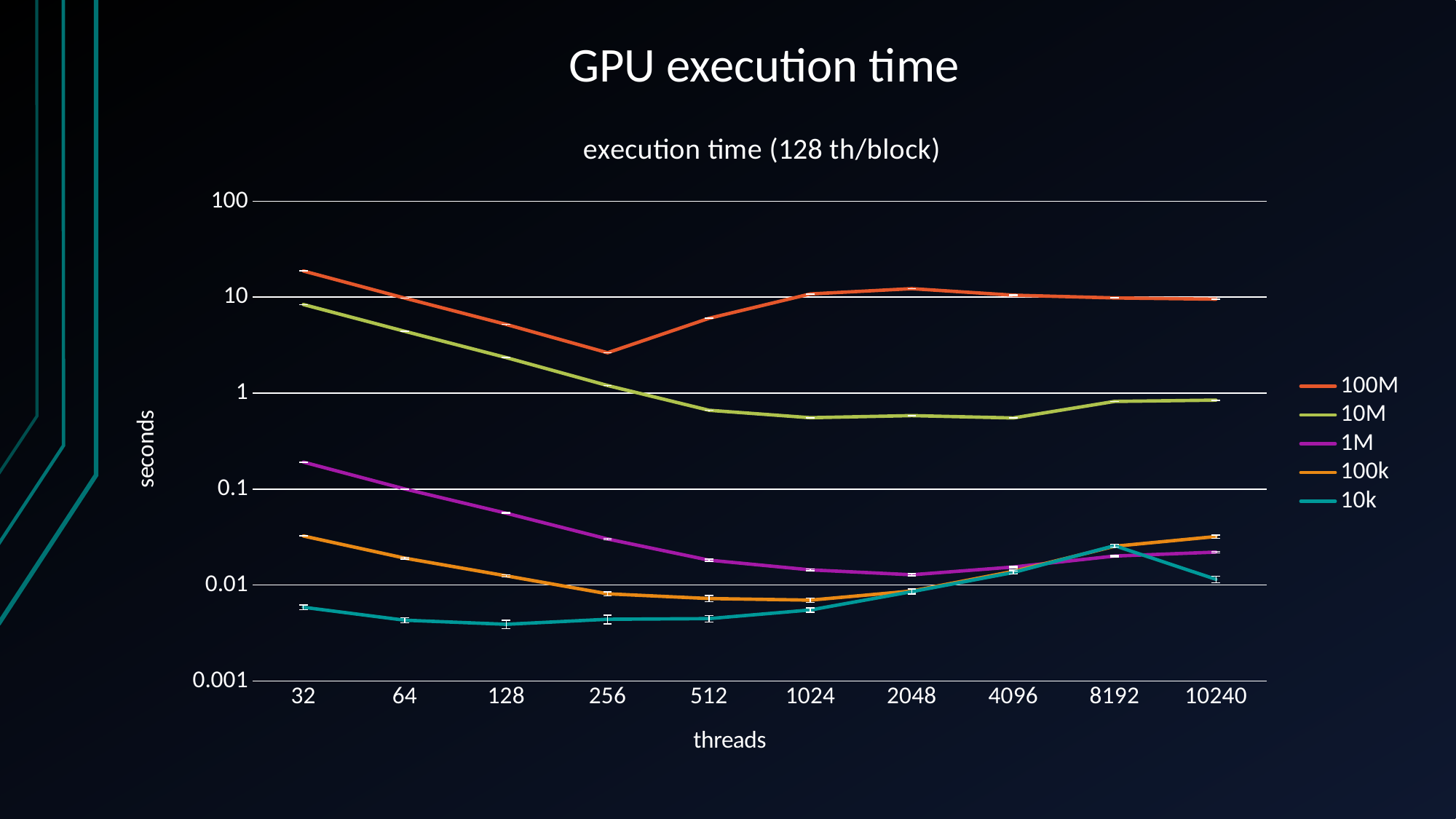

# GPU execution time

### Chart: execution time (128 th/block)

| Category |  |  |  |  |  |
|---|---|---|---|---|---|
| 32 | 18.737600000000004 | 8.380033333333333 | 0.1909666666666667 | 0.032433333333333356 | 0.005866666666666669 |
| 64 | 9.772899999999998 | 4.4081 | 0.10026666666666668 | 0.019066666666666673 | 0.004300000000000002 |
| 128 | 5.2017999999999995 | 2.3480999999999996 | 0.056033333333333345 | 0.012466666666666673 | 0.0039000000000000024 |
| 256 | 2.6353333333333335 | 1.2005000000000001 | 0.03020000000000002 | 0.008100000000000005 | 0.004400000000000002 |
| 512 | 6.021233333333333 | 0.6629666666666669 | 0.01816666666666667 | 0.007233333333333338 | 0.004466666666666669 |
| 1024 | 10.804 | 0.5546000000000001 | 0.014400000000000008 | 0.0069666666666666705 | 0.005500000000000003 |
| 2048 | 12.265433333333332 | 0.5833666666666667 | 0.012800000000000008 | 0.008666666666666671 | 0.008533333333333337 |
| 4096 | 10.486400000000003 | 0.550866666666667 | 0.01540000000000001 | 0.013866666666666673 | 0.013500000000000009 |
| 8192 | 9.815966666666665 | 0.8198666666666666 | 0.02003333333333334 | 0.025366666666666683 | 0.025733333333333348 |
| 10240 | 9.525666666666668 | 0.8453333333333332 | 0.022033333333333342 | 0.03200000000000002 | 0.011466666666666674 |